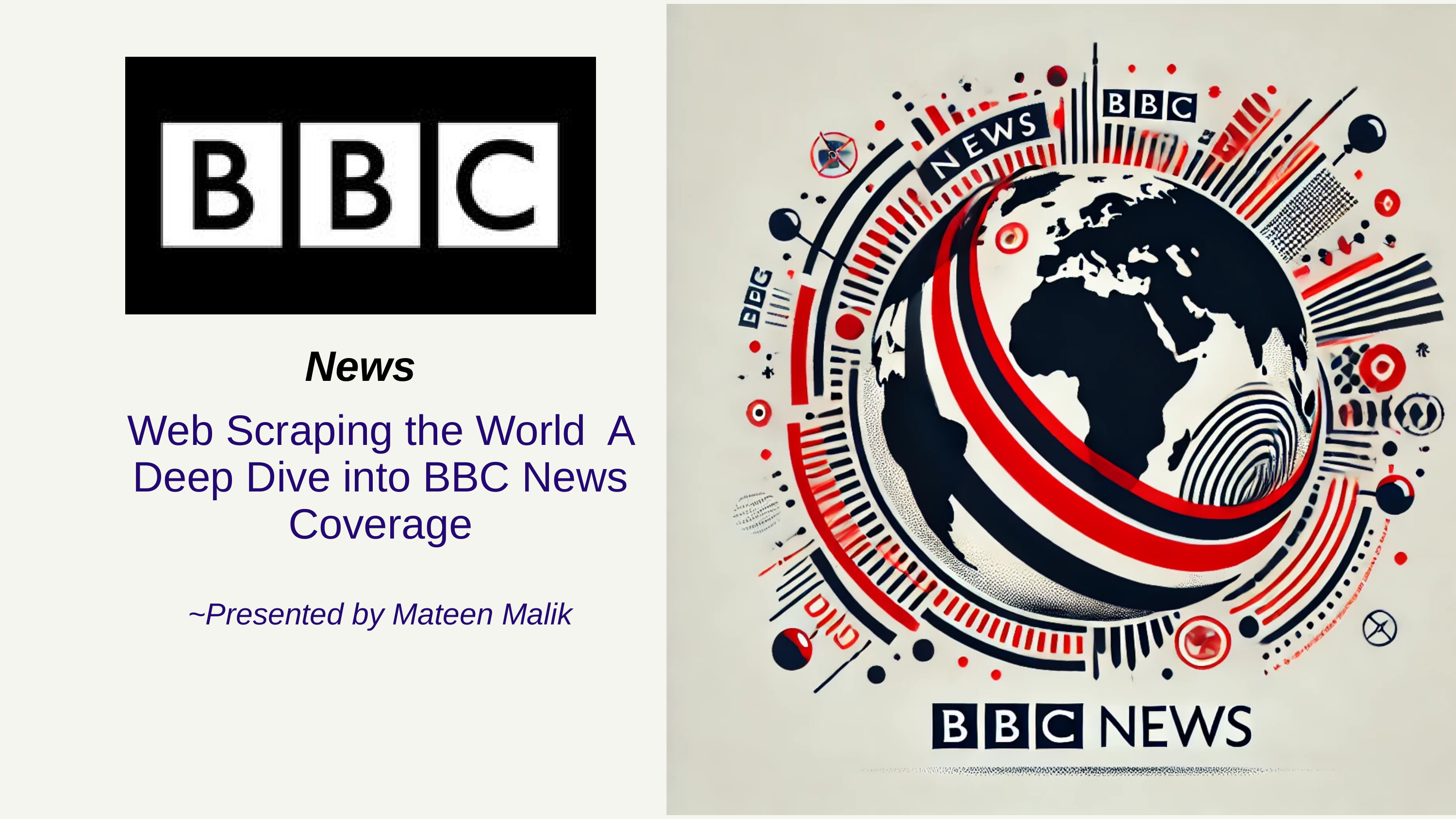

News
Web Scraping the World  A Deep Dive into BBC News Coverage
~Presented by Mateen Malik